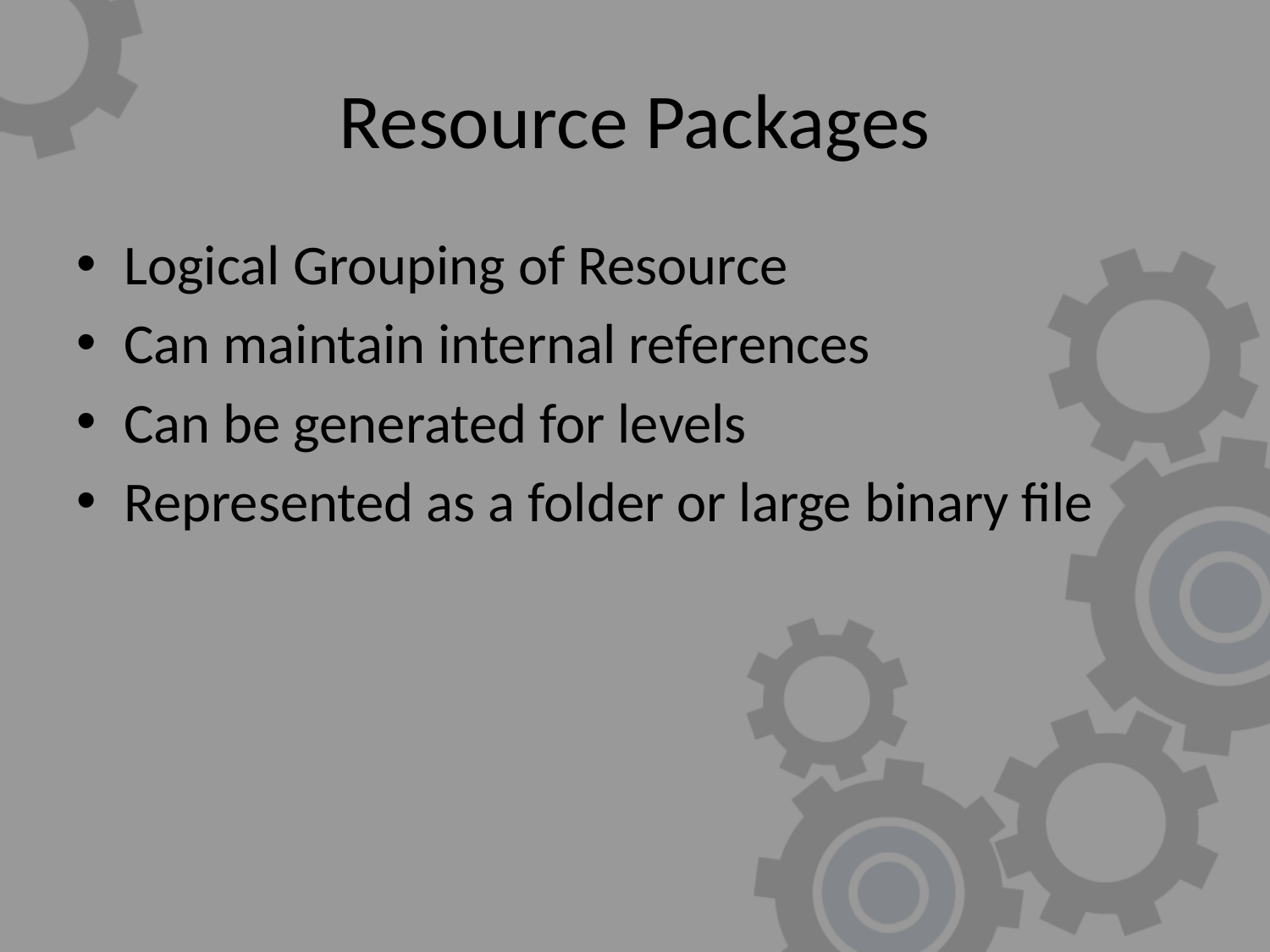

# Resource Packages
Logical Grouping of Resource
Can maintain internal references
Can be generated for levels
Represented as a folder or large binary file